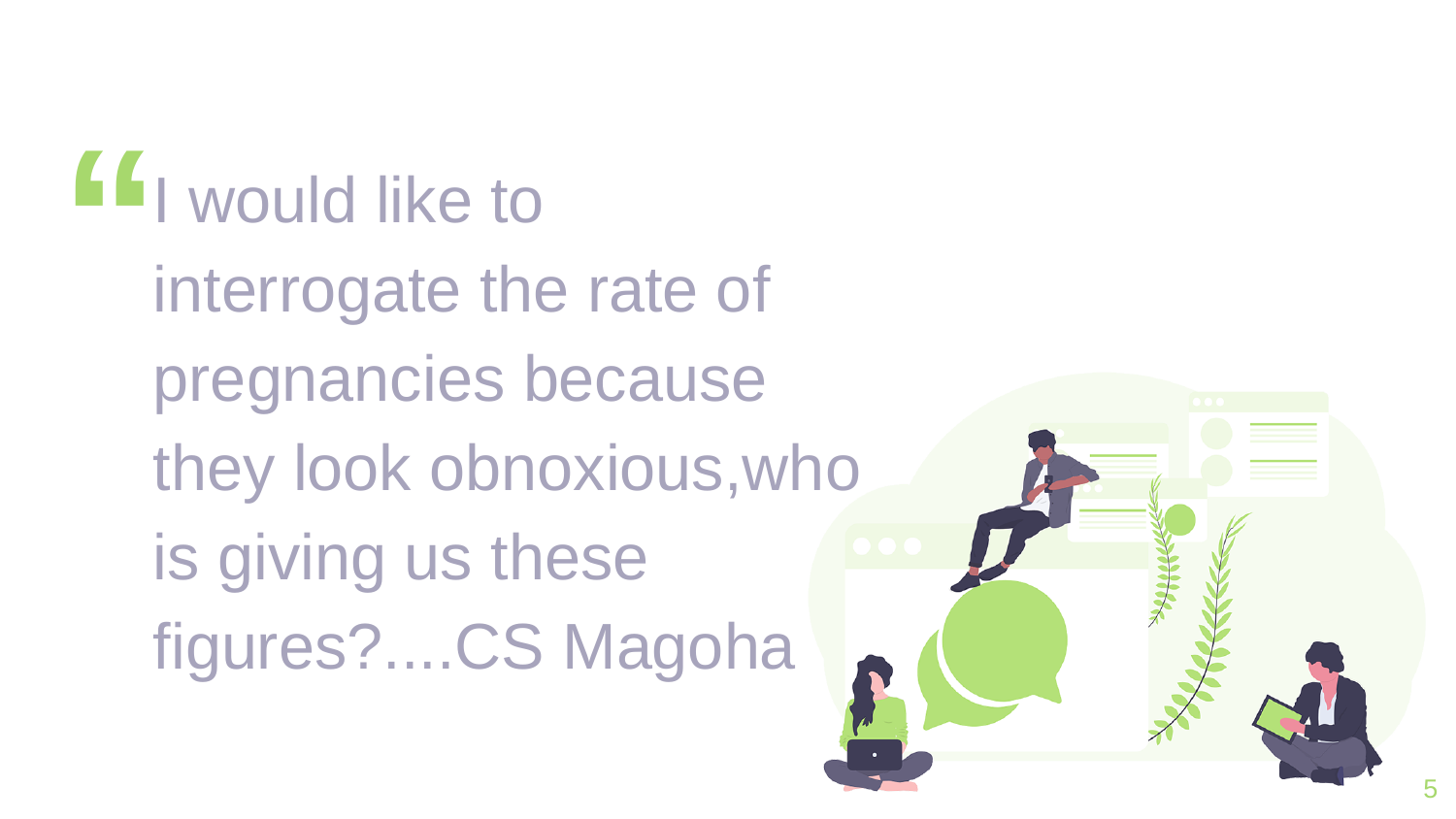

I would like to interrogate the rate of pregnancies because they look obnoxious,who is giving us these figures?....CS Magoha

5